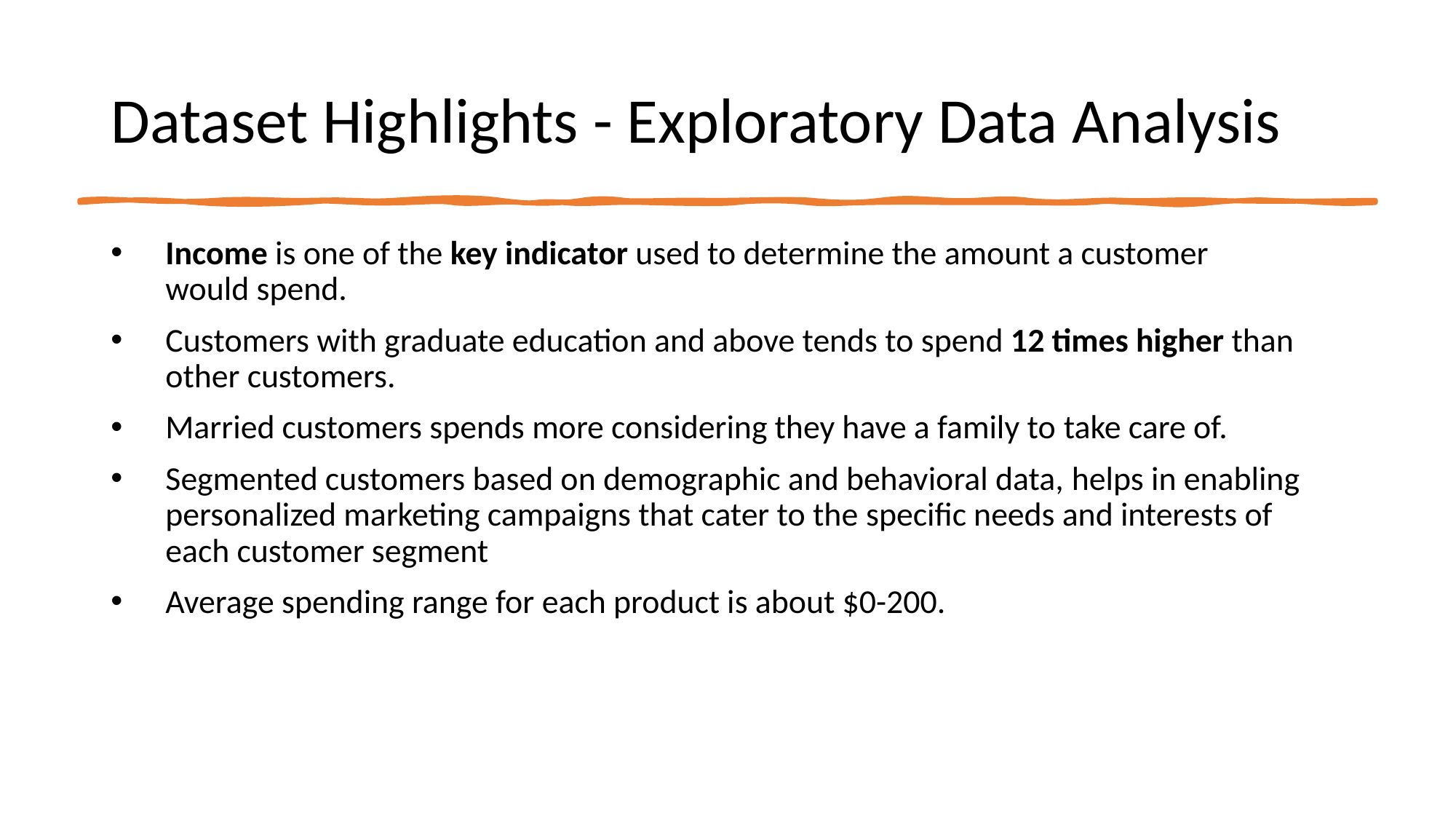

# Dataset Highlights - Exploratory Data Analysis

Income is one of the key indicator used to determine the amount a customer would spend.
Customers with graduate education and above tends to spend 12 times higher than other customers.
Married customers spends more considering they have a family to take care of.
Segmented customers based on demographic and behavioral data, helps in enabling personalized marketing campaigns that cater to the specific needs and interests of each customer segment
Average spending range for each product is about $0-200.